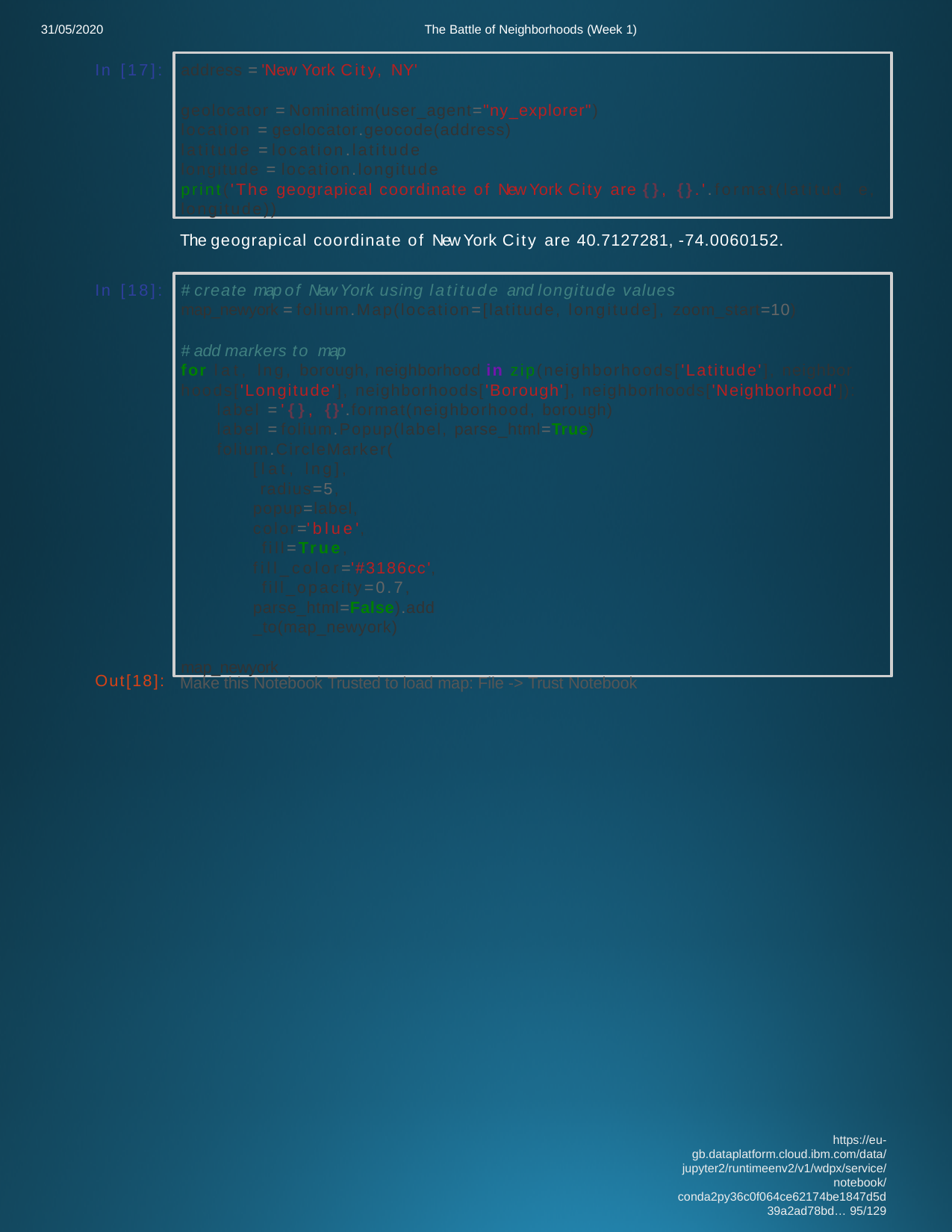

31/05/2020
The Battle of Neighborhoods (Week 1)
address = 'New York City, NY'

geolocator = Nominatim(user_agent="ny_explorer")  location = geolocator.geocode(address)
latitude = location.latitude  longitude = location.longitude
print('The geograpical coordinate of New York City are {}, {}.'.format(latitud  e, longitude))
In [17]:
The geograpical coordinate of New York City are 40.7127281, -74.0060152.
# create map of New York using latitude and longitude values
map_newyork = folium.Map(location=[latitude, longitude], zoom_start=10)

# add markers to map
for lat, lng, borough, neighborhood in zip(neighborhoods['Latitude'], neighbor  hoods['Longitude'], neighborhoods['Borough'], neighborhoods['Neighborhood']):
label = '{}, {}'.format(neighborhood, borough)  label = folium.Popup(label, parse_html=True)  folium.CircleMarker(
[lat, lng],  radius=5,
popup=label,  color='blue',  fill=True,
fill_color='#3186cc',  fill_opacity=0.7,
parse_html=False).add_to(map_newyork)

map_newyork
In [18]:
Out[18]:
Make this Notebook Trusted to load map: File -> Trust Notebook
https://eu-gb.dataplatform.cloud.ibm.com/data/jupyter2/runtimeenv2/v1/wdpx/service/notebook/conda2py36c0f064ce62174be1847d5d39a2ad78bd… 95/129